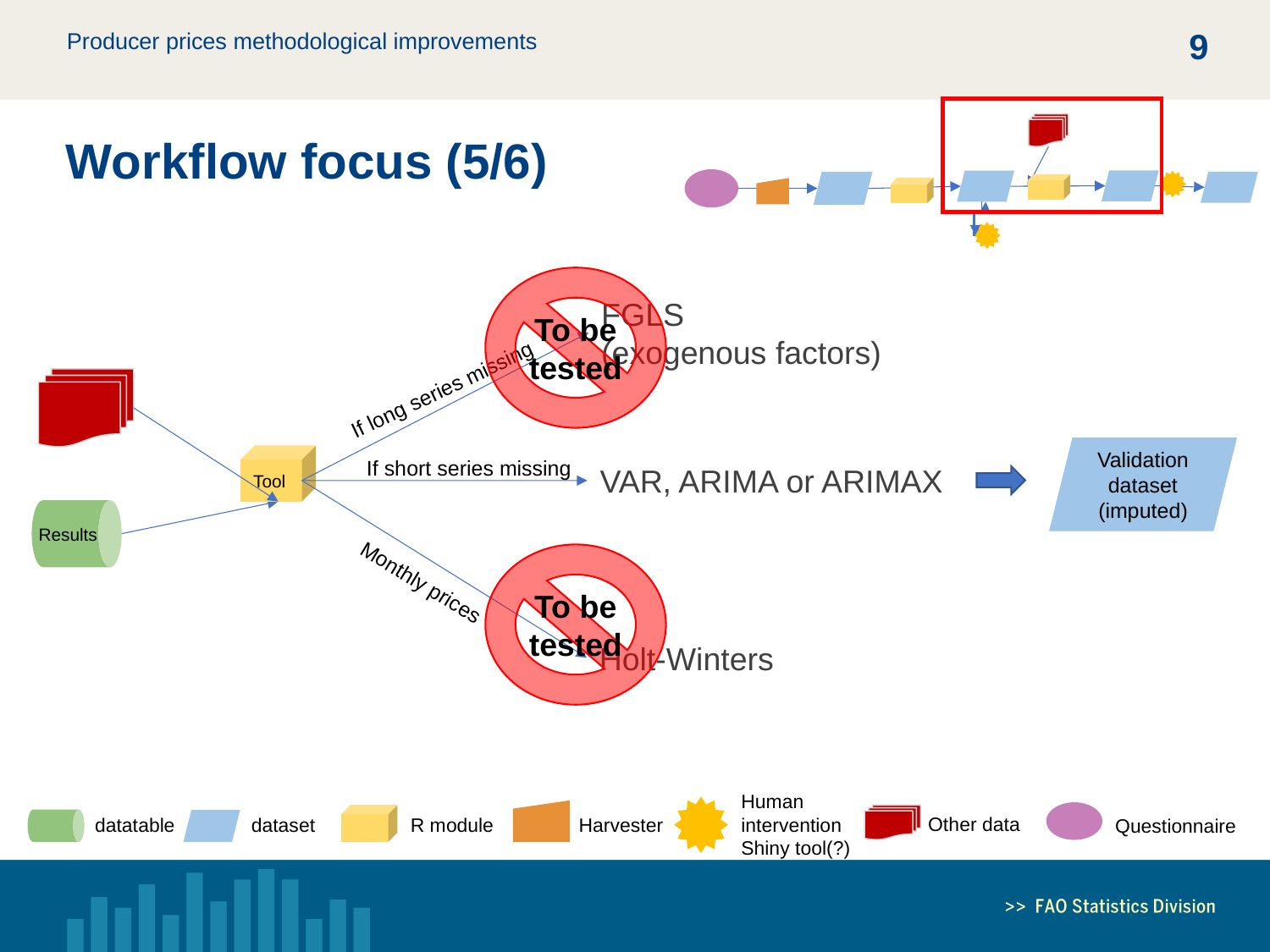

9

Workflow focus (5/6)

To be tested
FGLS
(exogenous factors)
If long series missing

Validation dataset (imputed)
Tool
If short series missing
VAR, ARIMA or ARIMAX

Results
To be tested
Monthly prices
Holt-Winters

Questionnaire

Other data
Human intervention Shiny tool(?)
R module
Harvester
datatable
dataset